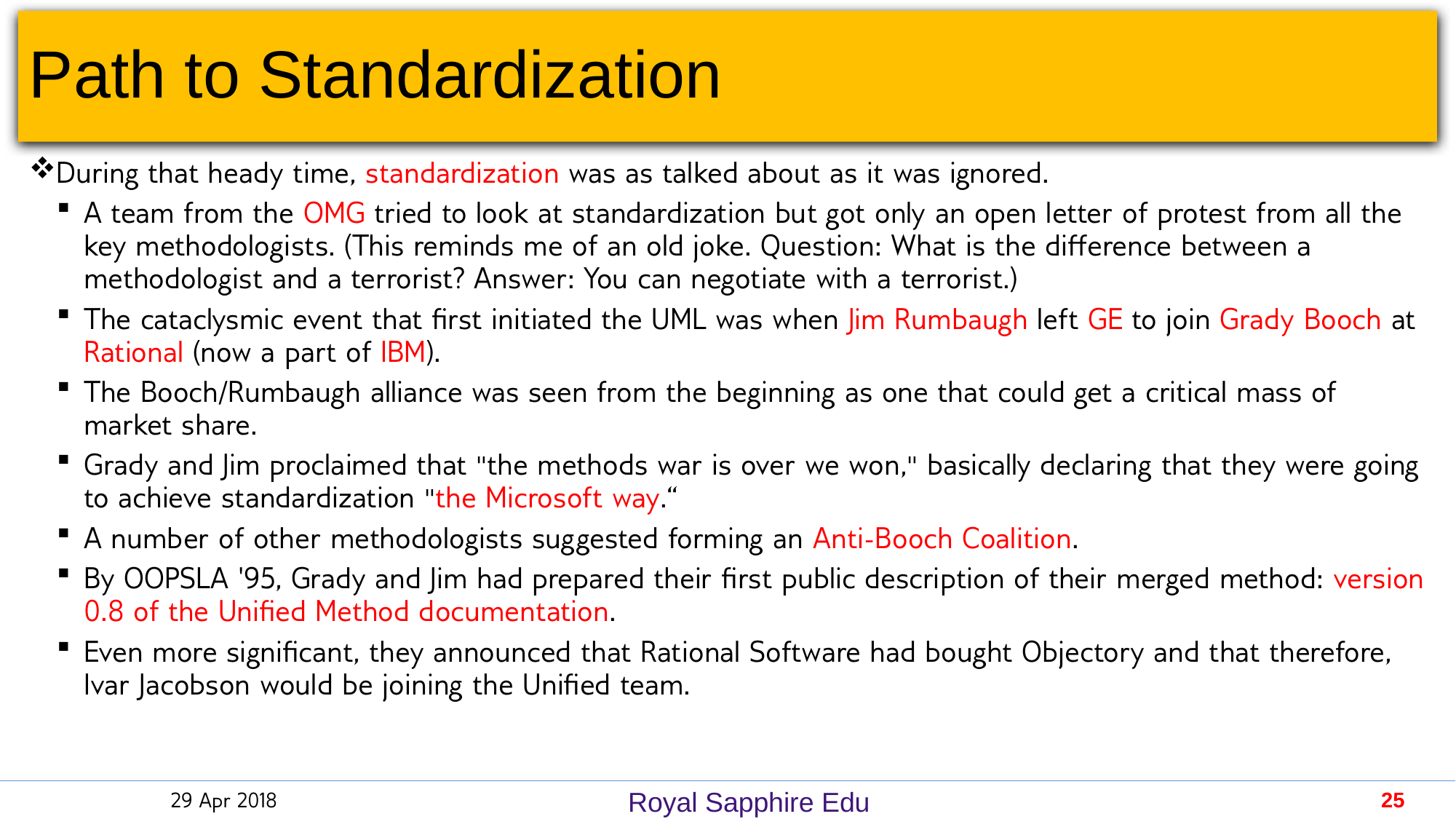

# Path to Standardization
During that heady time, standardization was as talked about as it was ignored.
A team from the OMG tried to look at standardization but got only an open letter of protest from all the key methodologists. (This reminds me of an old joke. Question: What is the difference between a methodologist and a terrorist? Answer: You can negotiate with a terrorist.)
The cataclysmic event that first initiated the UML was when Jim Rumbaugh left GE to join Grady Booch at Rational (now a part of IBM).
The Booch/Rumbaugh alliance was seen from the beginning as one that could get a critical mass of market share.
Grady and Jim proclaimed that "the methods war is over we won," basically declaring that they were going to achieve standardization "the Microsoft way.“
A number of other methodologists suggested forming an Anti-Booch Coalition.
By OOPSLA '95, Grady and Jim had prepared their first public description of their merged method: version 0.8 of the Unified Method documentation.
Even more significant, they announced that Rational Software had bought Objectory and that therefore, Ivar Jacobson would be joining the Unified team.
29 Apr 2018
25